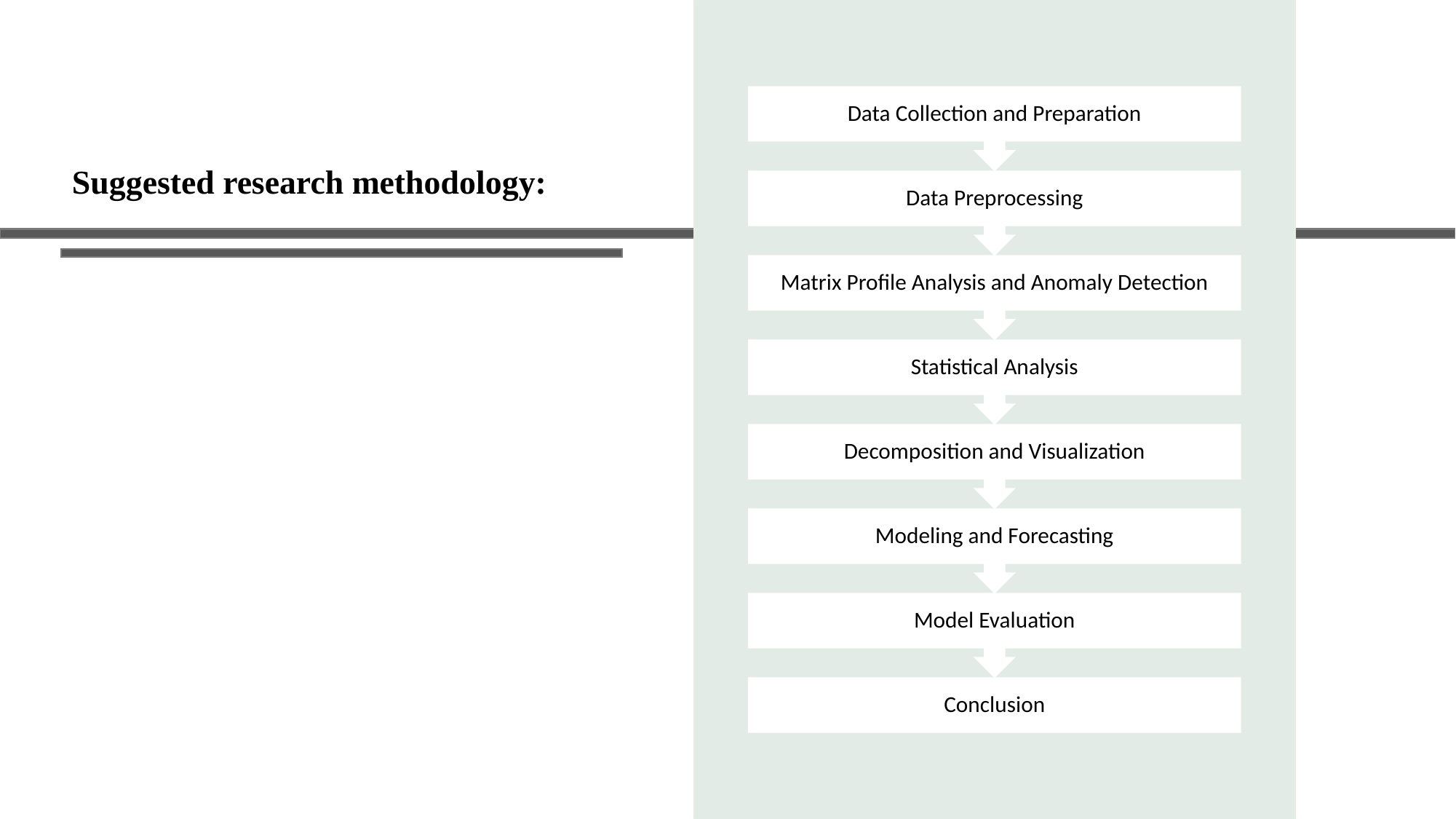

Conclusion
Model Evaluation
Modeling and Forecasting
Decomposition and Visualization
Statistical Analysis
Matrix Profile Analysis and Anomaly Detection
Data Preprocessing
Data Collection and Preparation
# Suggested research methodology: